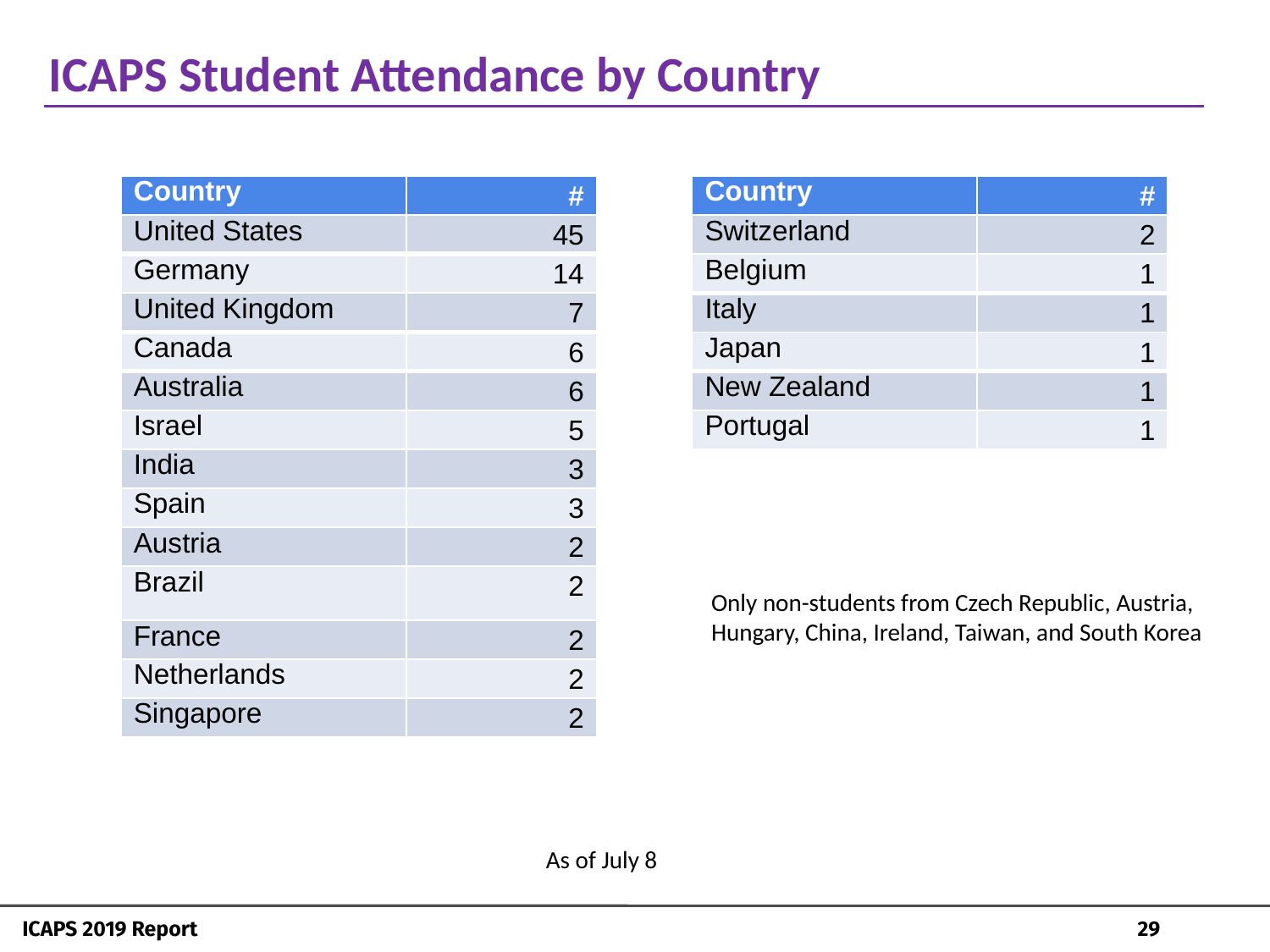

ICAPS Student Attendance by Country
| Country | # |
| --- | --- |
| United States | 45 |
| Germany | 14 |
| United Kingdom | 7 |
| Canada | 6 |
| Australia | 6 |
| Israel | 5 |
| India | 3 |
| Spain | 3 |
| Austria | 2 |
| Brazil | 2 |
| France | 2 |
| Netherlands | 2 |
| Singapore | 2 |
| Country | # |
| --- | --- |
| Switzerland | 2 |
| Belgium | 1 |
| Italy | 1 |
| Japan | 1 |
| New Zealand | 1 |
| Portugal | 1 |

Only non-students from Czech Republic, Austria, Hungary, China, Ireland, Taiwan, and South Korea
As of July 8